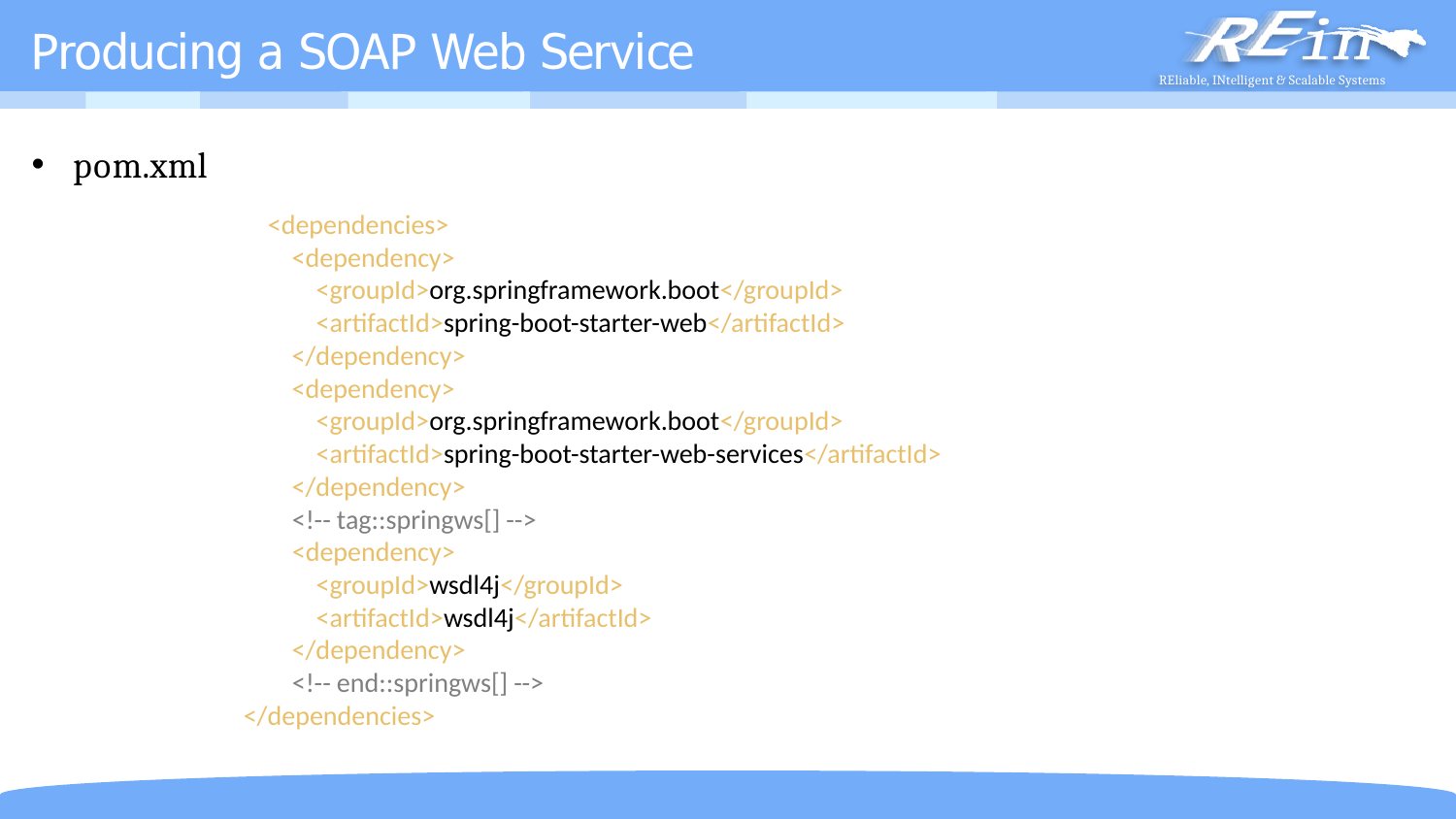

# Producing a SOAP Web Service
pom.xml
    <dependencies>
        <dependency>
            <groupId>org.springframework.boot</groupId>
            <artifactId>spring-boot-starter-web</artifactId>
        </dependency>
        <dependency>
            <groupId>org.springframework.boot</groupId>
            <artifactId>spring-boot-starter-web-services</artifactId>
        </dependency>
        <!-- tag::springws[] -->
        <dependency>
            <groupId>wsdl4j</groupId>
            <artifactId>wsdl4j</artifactId>
        </dependency>
        <!-- end::springws[] -->
</dependencies>
10